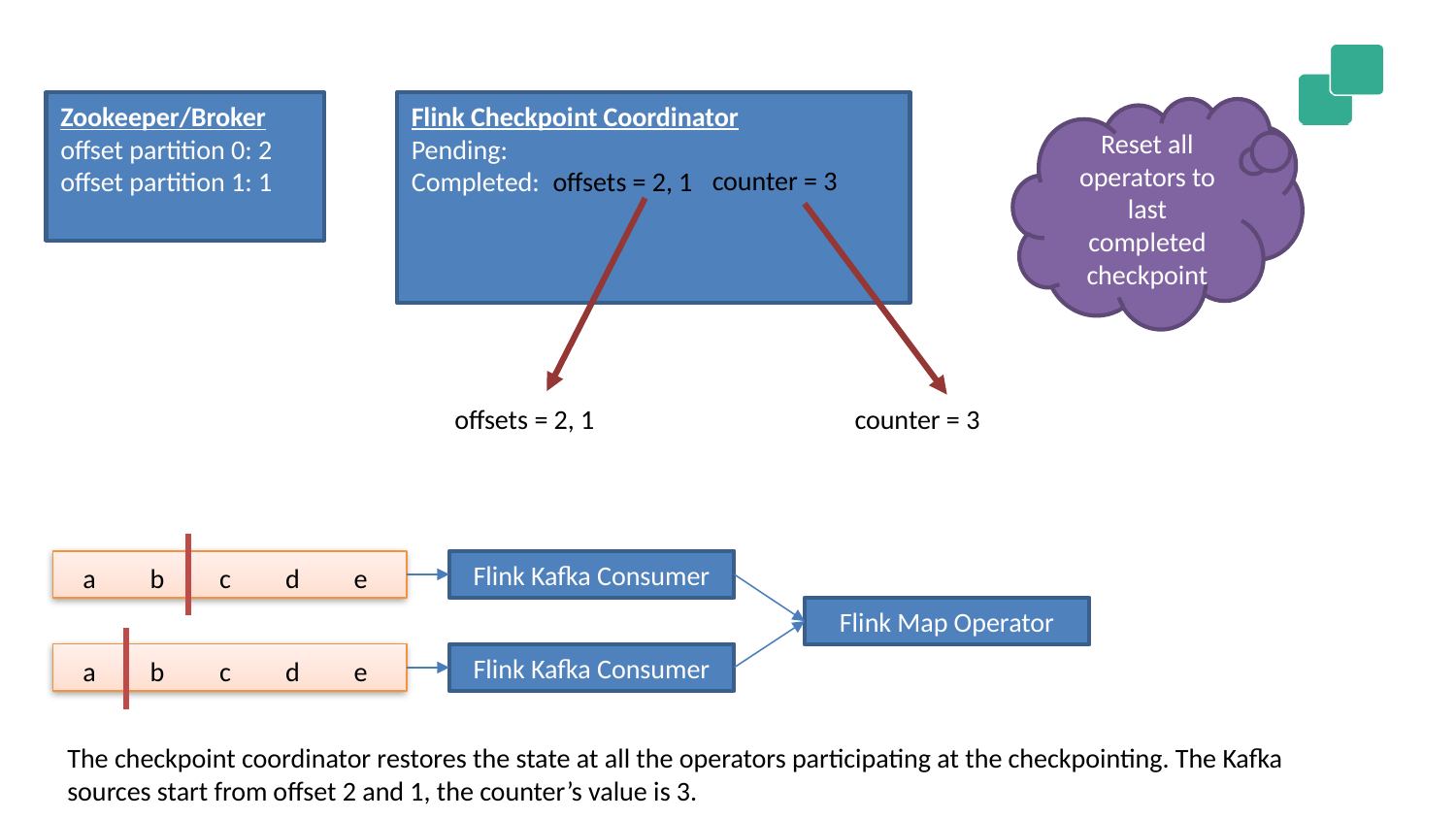

Zookeeper/Broker
offset partition 0: 2
offset partition 1: 1
Flink Checkpoint Coordinator
Pending:
Completed:
Reset all operators to last completed checkpoint
counter = 3
offsets = 2, 1
offsets = 2, 1
counter = 3
Flink Kafka Consumer

a
b
c
d
e
Flink Map Operator
Flink Kafka Consumer

a
b
c
d
e
The checkpoint coordinator restores the state at all the operators participating at the checkpointing. The Kafka sources start from offset 2 and 1, the counter’s value is 3.